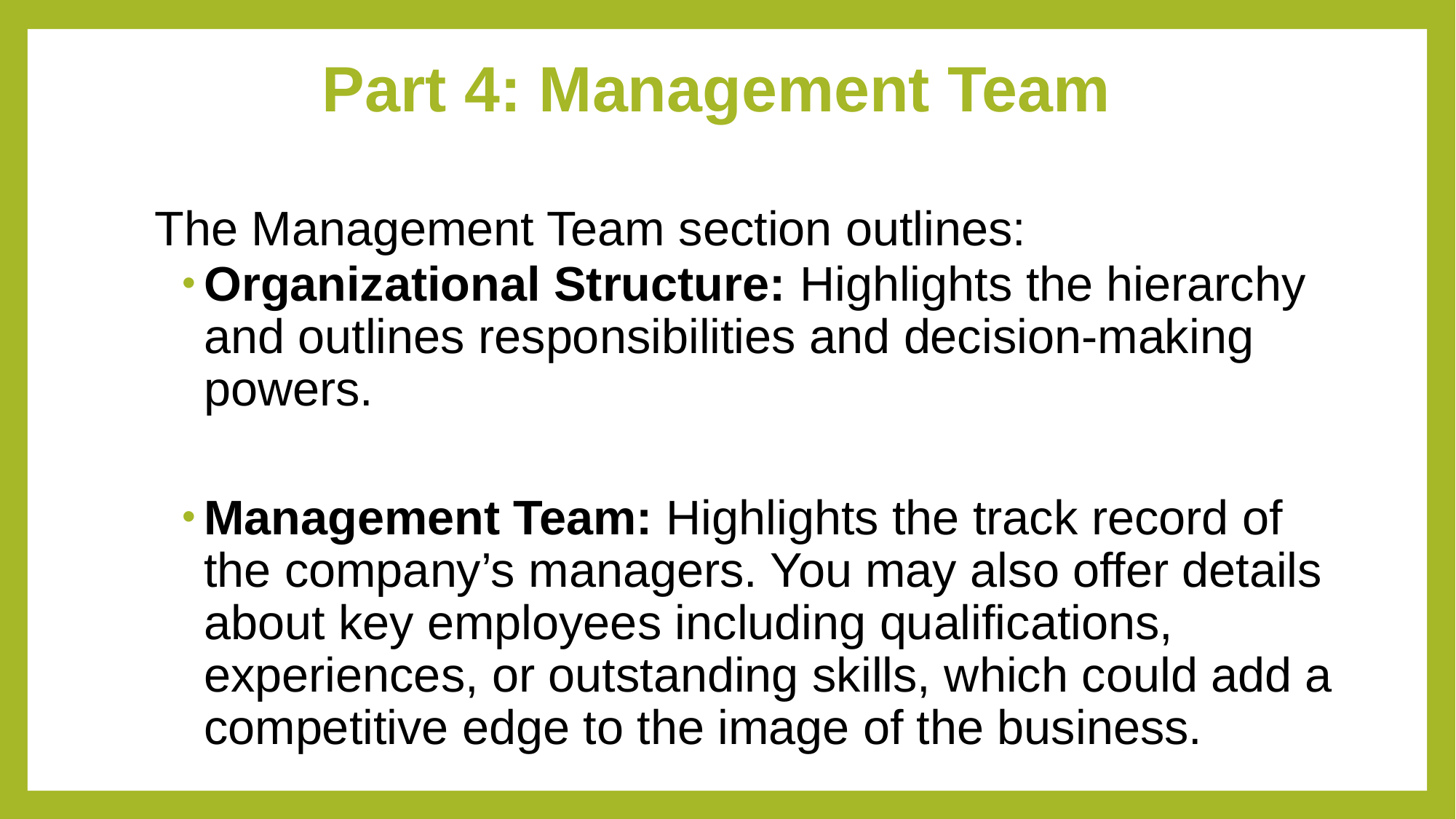

# Part 4: Management Team
The Management Team section outlines:
Organizational Structure: Highlights the hierarchy and outlines responsibilities and decision-making powers.

Management Team: Highlights the track record of the company’s managers. You may also offer details about key employees including qualifications, experiences, or outstanding skills, which could add a competitive edge to the image of the business.